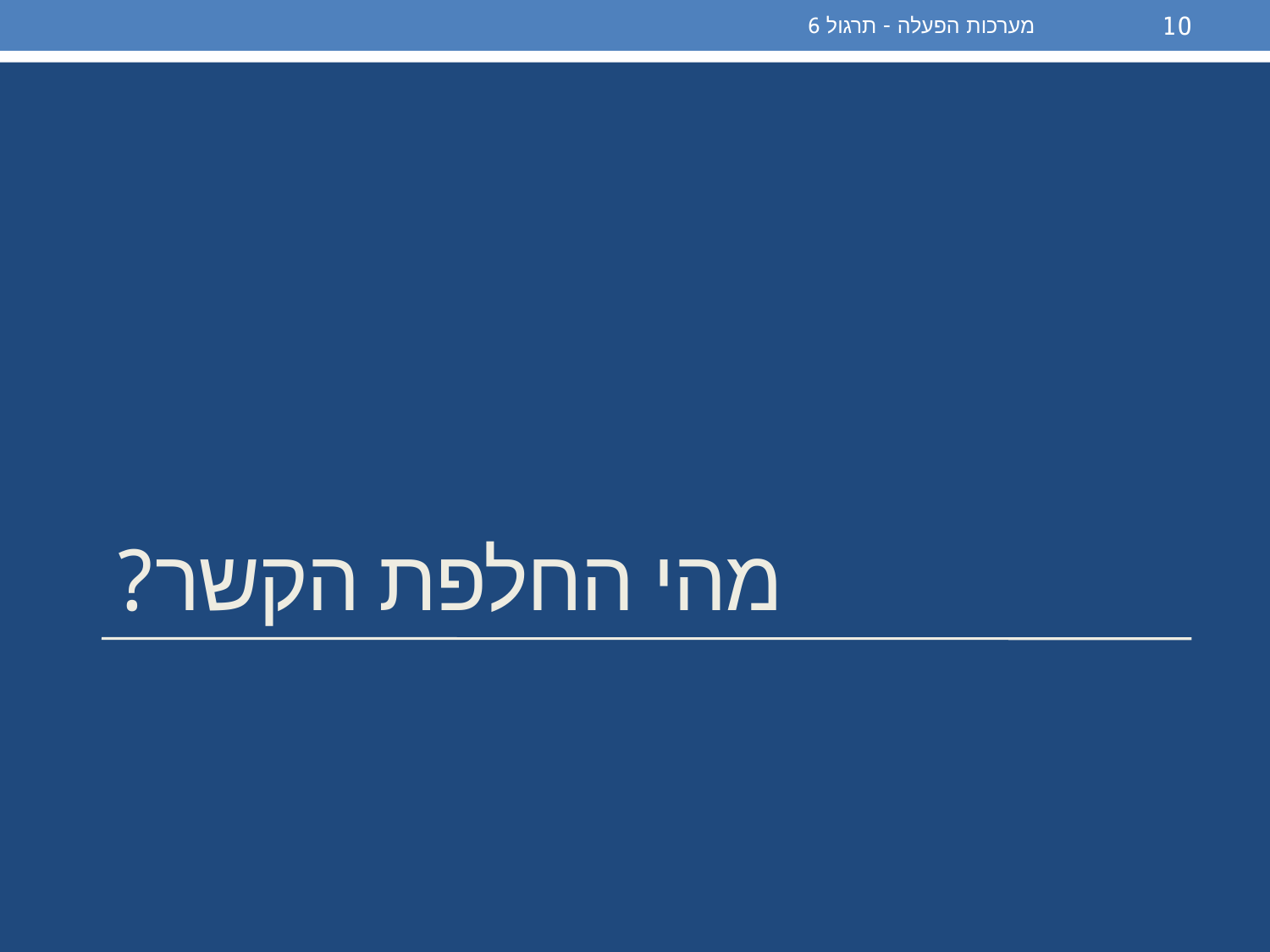

מערכות הפעלה - תרגול 6
10
# מהי החלפת הקשר?